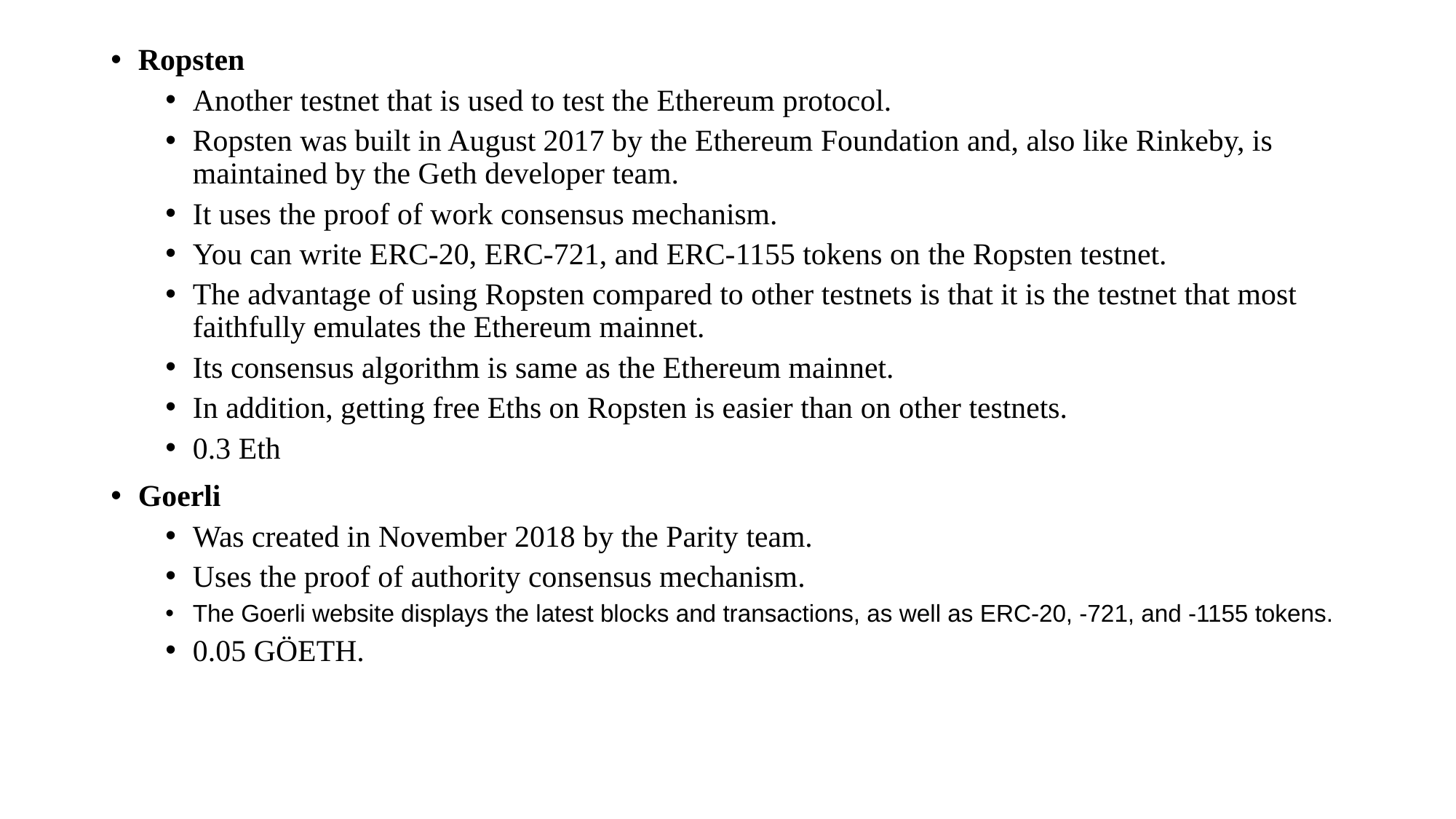

Ropsten
Another testnet that is used to test the Ethereum protocol.
Ropsten was built in August 2017 by the Ethereum Foundation and, also like Rinkeby, is maintained by the Geth developer team.
It uses the proof of work consensus mechanism.
You can write ERC-20, ERC-721, and ERC-1155 tokens on the Ropsten testnet.
The advantage of using Ropsten compared to other testnets is that it is the testnet that most faithfully emulates the Ethereum mainnet.
Its consensus algorithm is same as the Ethereum mainnet.
In addition, getting free Eths on Ropsten is easier than on other testnets.
0.3 Eth
Goerli
Was created in November 2018 by the Parity team.
Uses the proof of authority consensus mechanism.
The Goerli website displays the latest blocks and transactions, as well as ERC-20, -721, and -1155 tokens.
0.05 GÖETH.